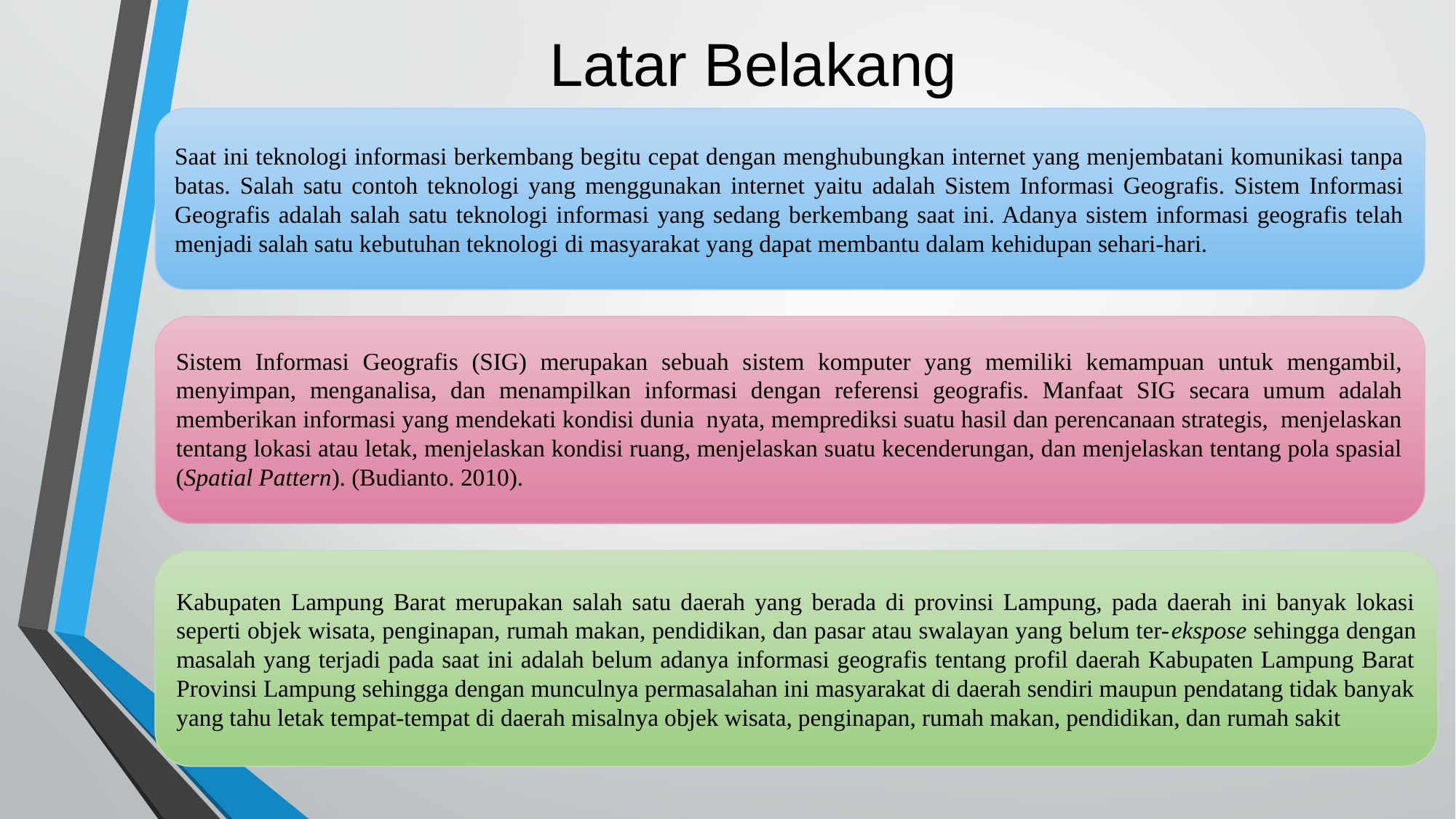

# Latar Belakang
Saat ini teknologi informasi berkembang begitu cepat dengan menghubungkan internet yang menjembatani komunikasi tanpa batas. Salah satu contoh teknologi yang menggunakan internet yaitu adalah Sistem Informasi Geografis. Sistem Informasi Geografis adalah salah satu teknologi informasi yang sedang berkembang saat ini. Adanya sistem informasi geografis telah menjadi salah satu kebutuhan teknologi di masyarakat yang dapat membantu dalam kehidupan sehari-hari.

Sistem Informasi Geografis (SIG) merupakan sebuah sistem komputer yang memiliki kemampuan untuk mengambil, menyimpan, menganalisa, dan menampilkan informasi dengan referensi geografis. Manfaat SIG secara umum adalah memberikan informasi yang mendekati kondisi dunia  nyata, memprediksi suatu hasil dan perencanaan strategis,  menjelaskan tentang lokasi atau letak, menjelaskan kondisi ruang, menjelaskan suatu kecenderungan, dan menjelaskan tentang pola spasial (Spatial Pattern). (Budianto. 2010).

Kabupaten Lampung Barat merupakan salah satu daerah yang berada di provinsi Lampung, pada daerah ini banyak lokasi seperti objek wisata, penginapan, rumah makan, pendidikan, dan pasar atau swalayan yang belum ter-ekspose sehingga dengan masalah yang terjadi pada saat ini adalah belum adanya informasi geografis tentang profil daerah Kabupaten Lampung Barat Provinsi Lampung sehingga dengan munculnya permasalahan ini masyarakat di daerah sendiri maupun pendatang tidak banyak yang tahu letak tempat-tempat di daerah misalnya objek wisata, penginapan, rumah makan, pendidikan, dan rumah sakit